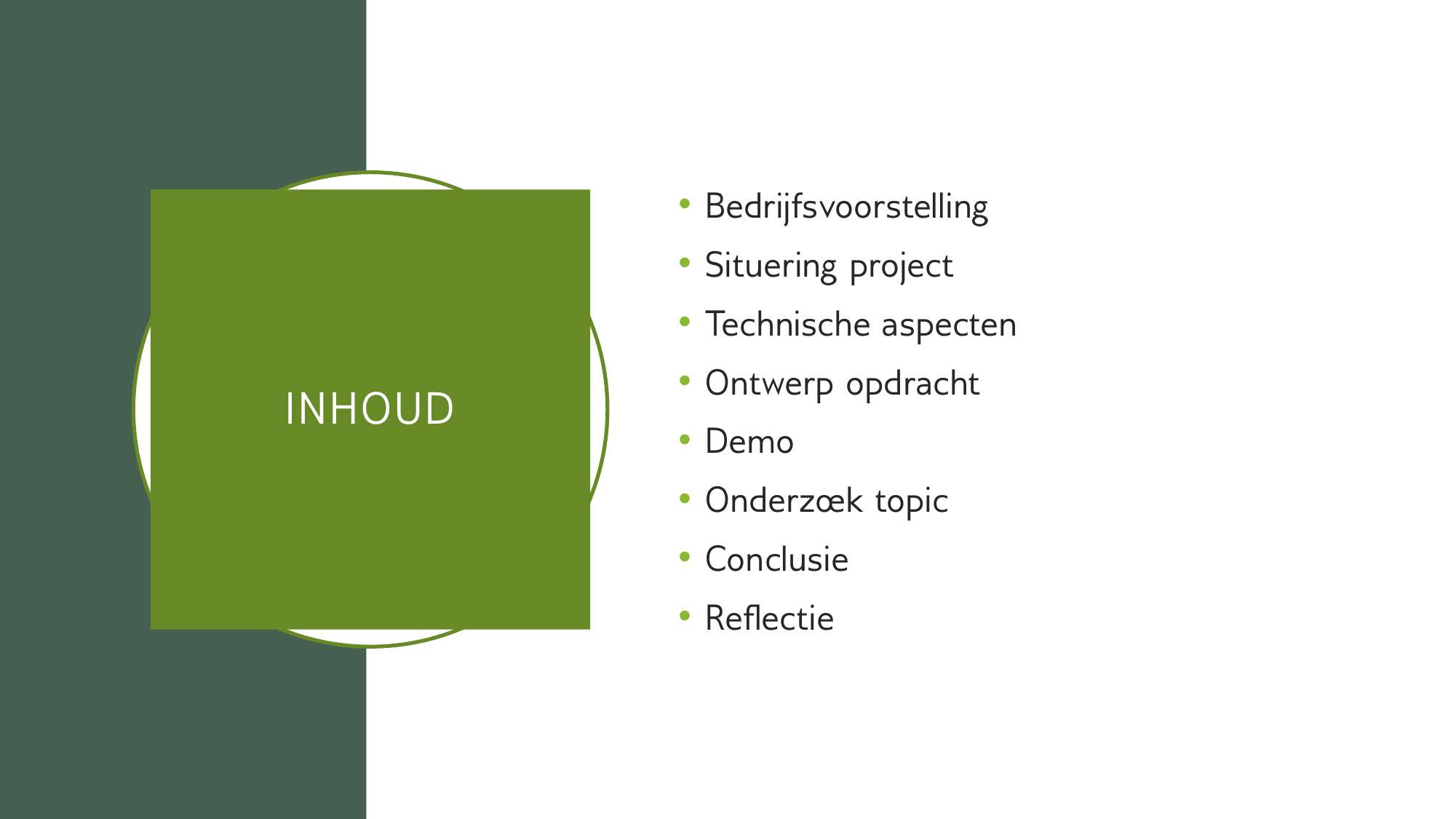

Bedrijfsvoorstelling
Situering project
Technische aspecten
Ontwerp opdracht
Demo
Onderzoek topic
Conclusie
Reflectie

# Inhoud